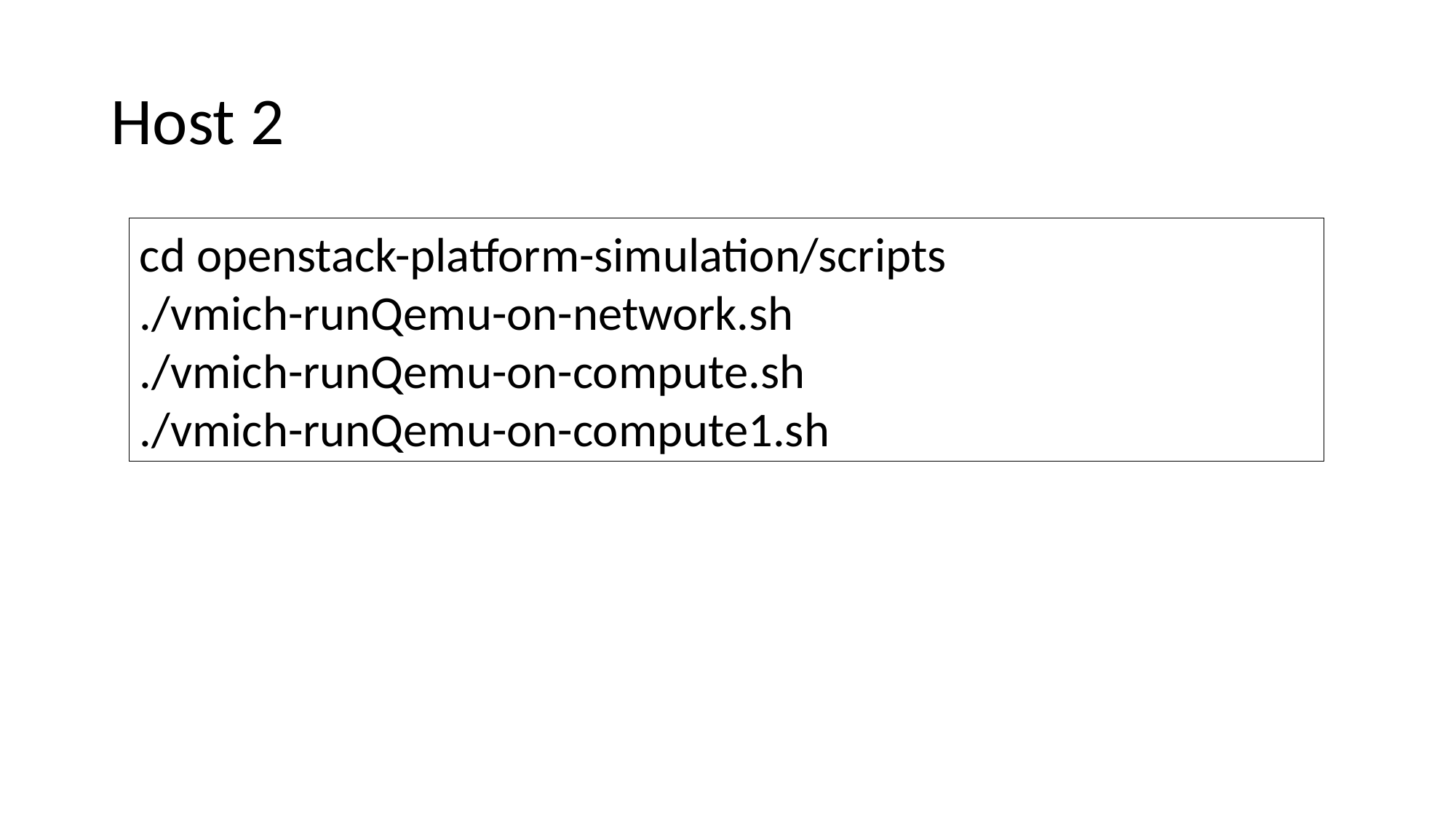

# Host 2
cd openstack-platform-simulation/scripts
./vmich-runQemu-on-network.sh
./vmich-runQemu-on-compute.sh
./vmich-runQemu-on-compute1.sh